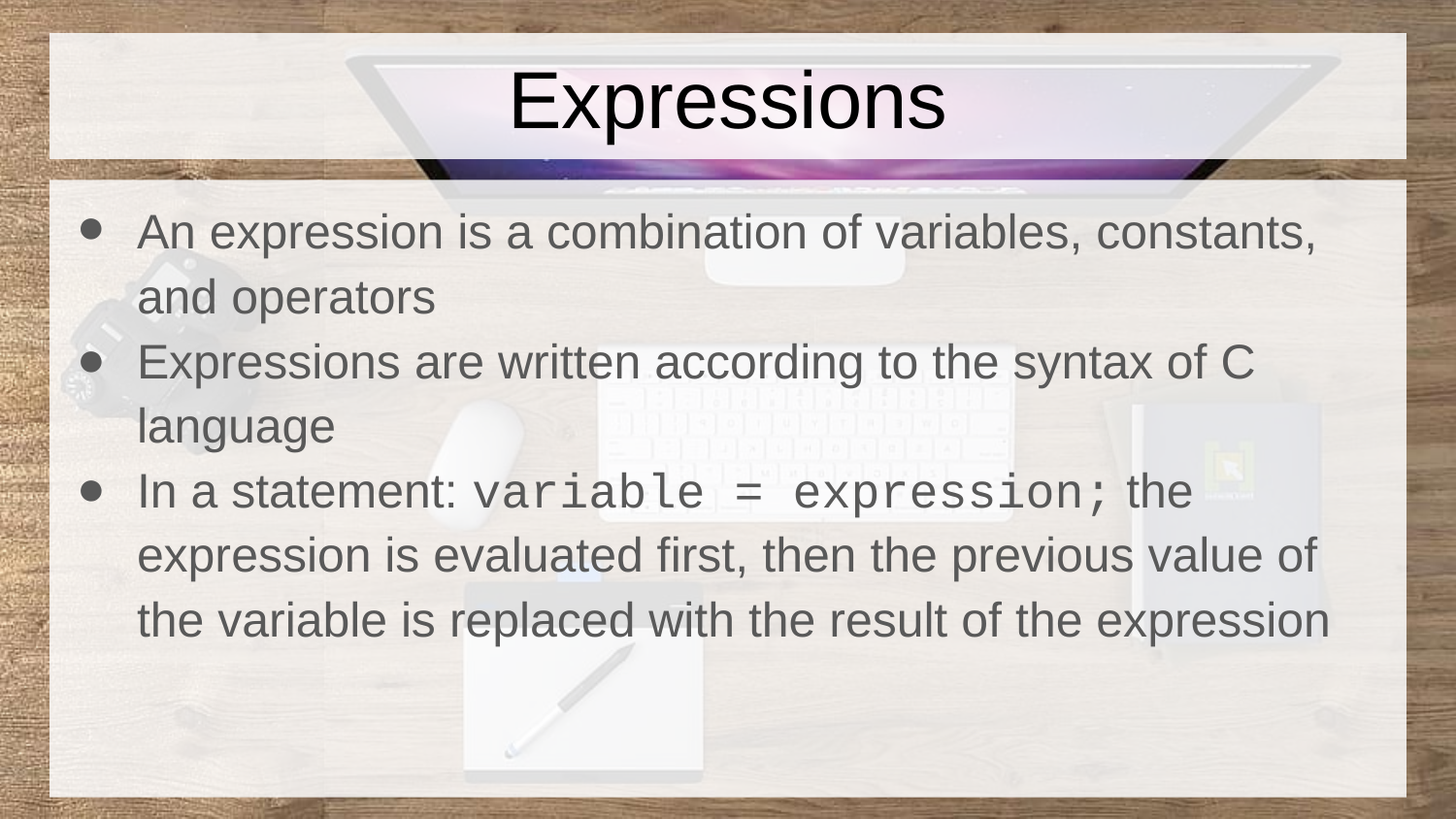

# Expressions
An expression is a combination of variables, constants, and operators
Expressions are written according to the syntax of C language
In a statement: variable = expression; the expression is evaluated first, then the previous value of the variable is replaced with the result of the expression